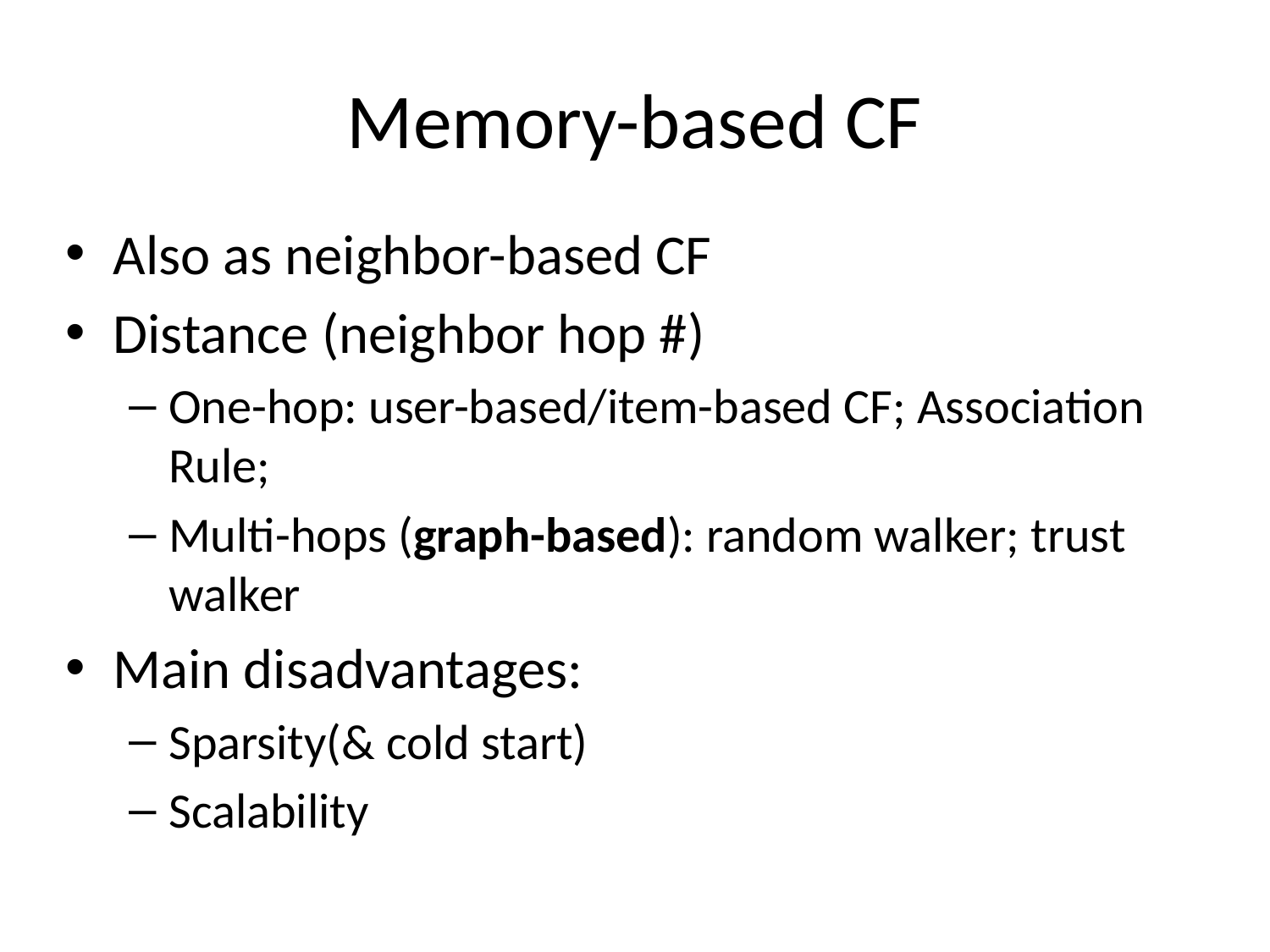

# Memory-based CF
Also as neighbor-based CF
Distance (neighbor hop #)
One-hop: user-based/item-based CF; Association Rule;
Multi-hops (graph-based): random walker; trust walker
Main disadvantages:
Sparsity(& cold start)
Scalability